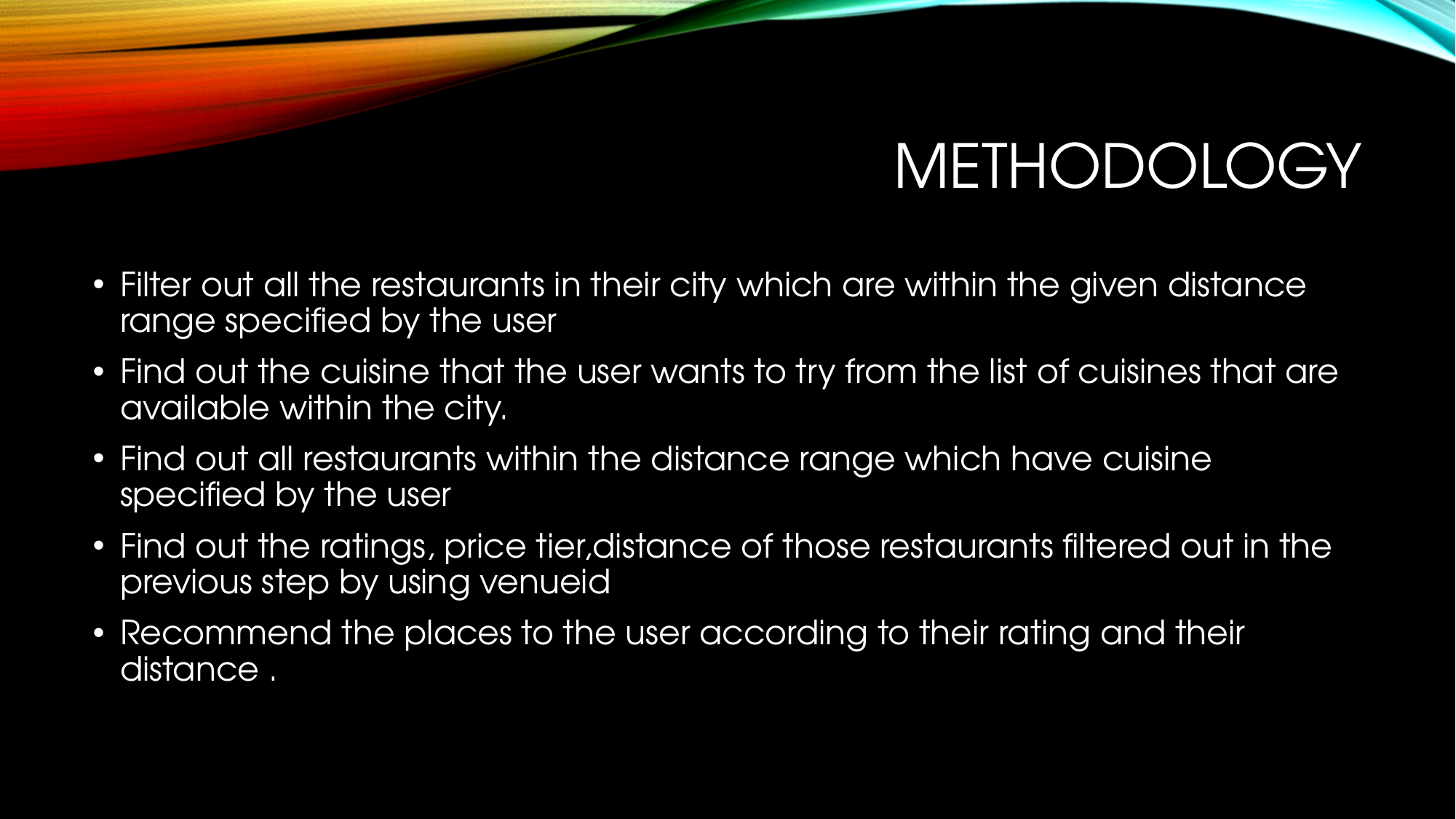

# METHODOLOGY
Filter out all the restaurants in their city which are within the given distance range specified by the user
Find out the cuisine that the user wants to try from the list of cuisines that are available within the city.
Find out all restaurants within the distance range which have cuisine specified by the user
Find out the ratings, price tier,distance of those restaurants filtered out in the previous step by using venueid
Recommend the places to the user according to their rating and their distance .